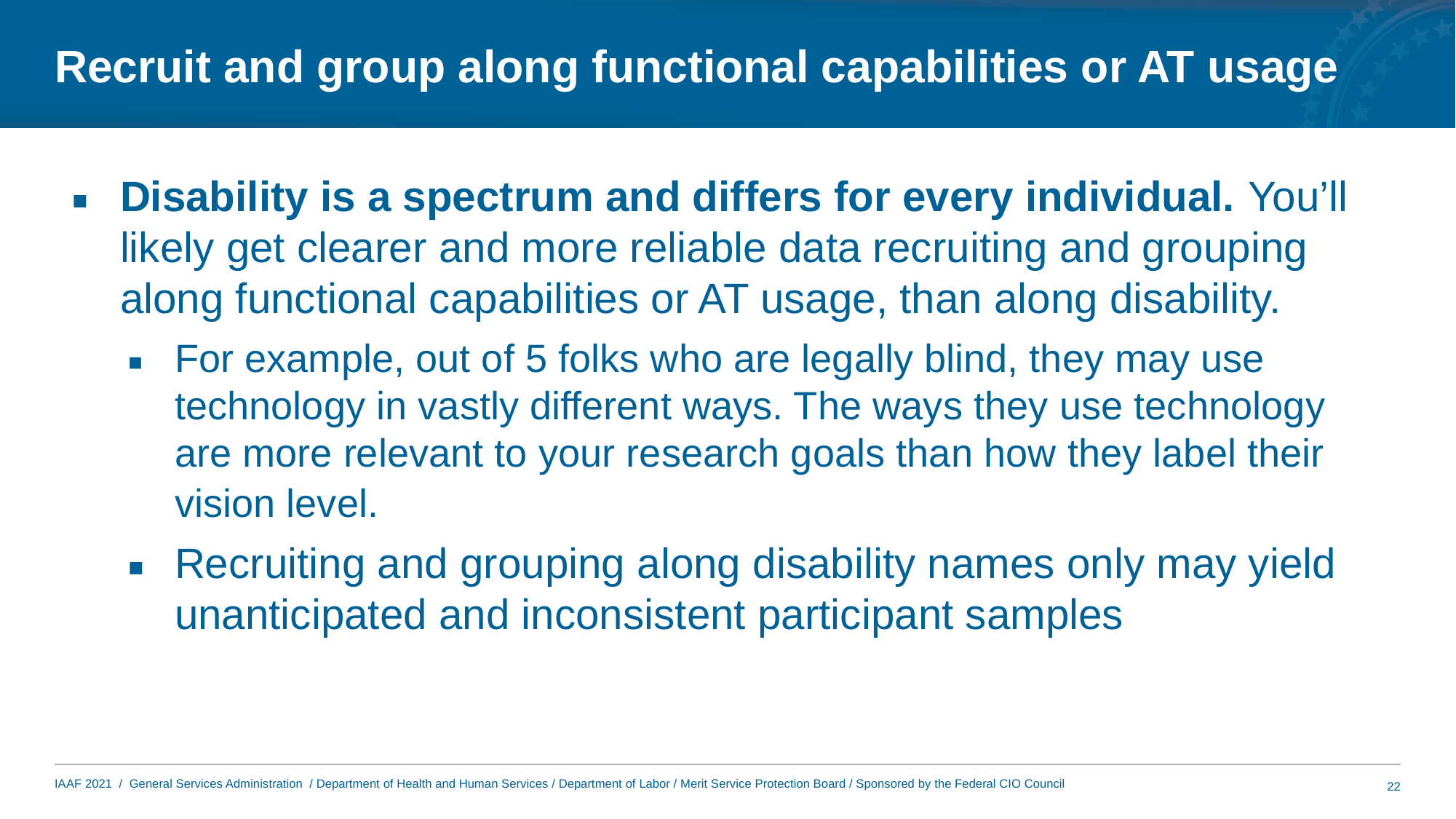

# Recruit and group along functional capabilities or AT usage
Disability is a spectrum and differs for every individual. You’ll likely get clearer and more reliable data recruiting and grouping along functional capabilities or AT usage, than along disability.
For example, out of 5 folks who are legally blind, they may use technology in vastly different ways. The ways they use technology are more relevant to your research goals than how they label their vision level.
Recruiting and grouping along disability names only may yield unanticipated and inconsistent participant samples
22